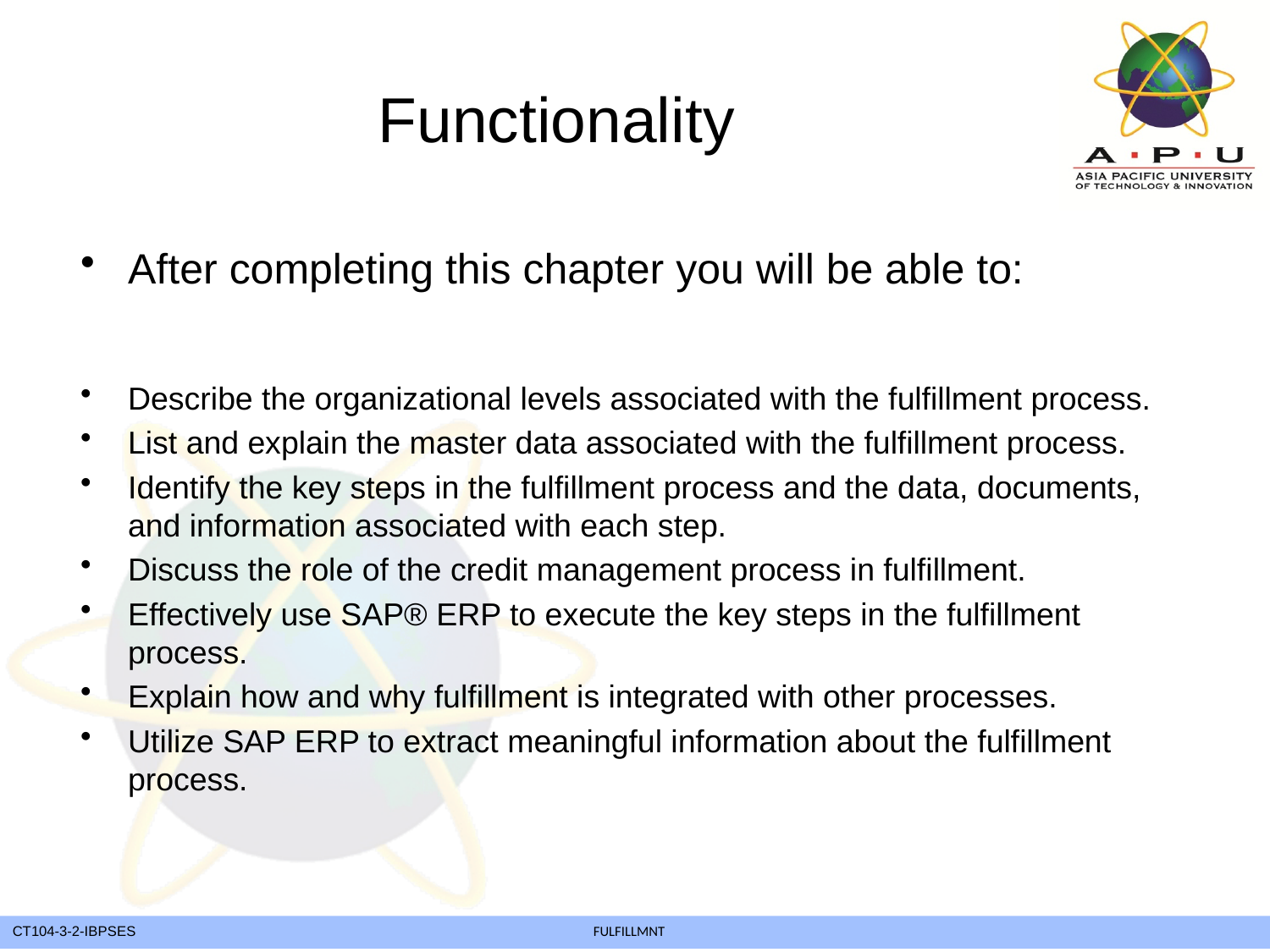

Functionality
After completing this chapter you will be able to:

Describe the organizational levels associated with the fulfillment process.
List and explain the master data associated with the fulfillment process.
Identify the key steps in the fulfillment process and the data, documents, and information associated with each step.
Discuss the role of the credit management process in fulfillment.
Effectively use SAP® ERP to execute the key steps in the fulfillment process.
Explain how and why fulfillment is integrated with other processes.
Utilize SAP ERP to extract meaningful information about the fulfillment process.